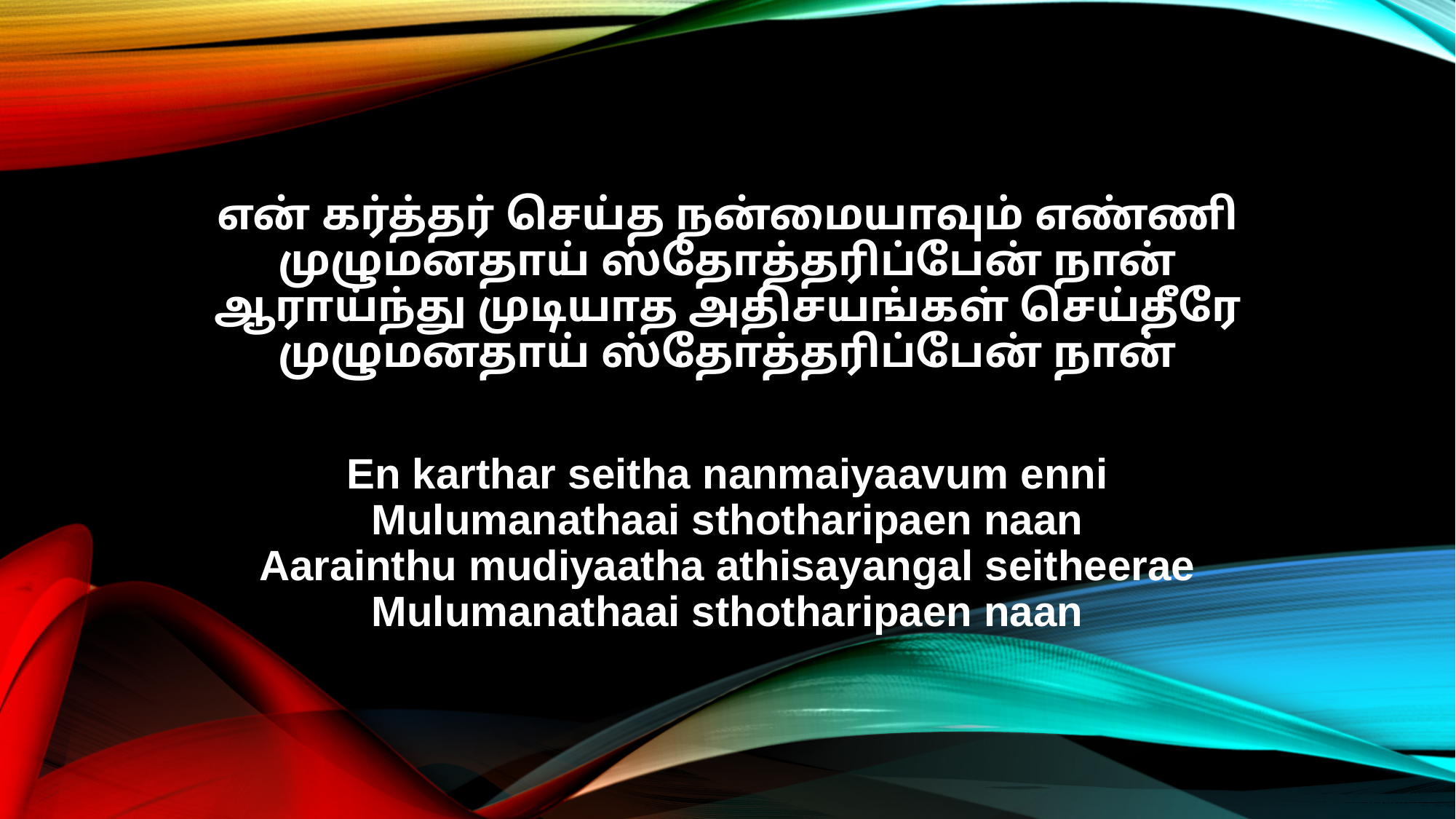

என் கர்த்தர் செய்த நன்மையாவும் எண்ணி
முழுமனதாய் ஸ்தோத்தரிப்பேன் நான்
ஆராய்ந்து முடியாத அதிசயங்கள் செய்தீரே
முழுமனதாய் ஸ்தோத்தரிப்பேன் நான்

En karthar seitha nanmaiyaavum enni
Mulumanathaai sthotharipaen naan
Aarainthu mudiyaatha athisayangal seitheerae
Mulumanathaai sthotharipaen naan